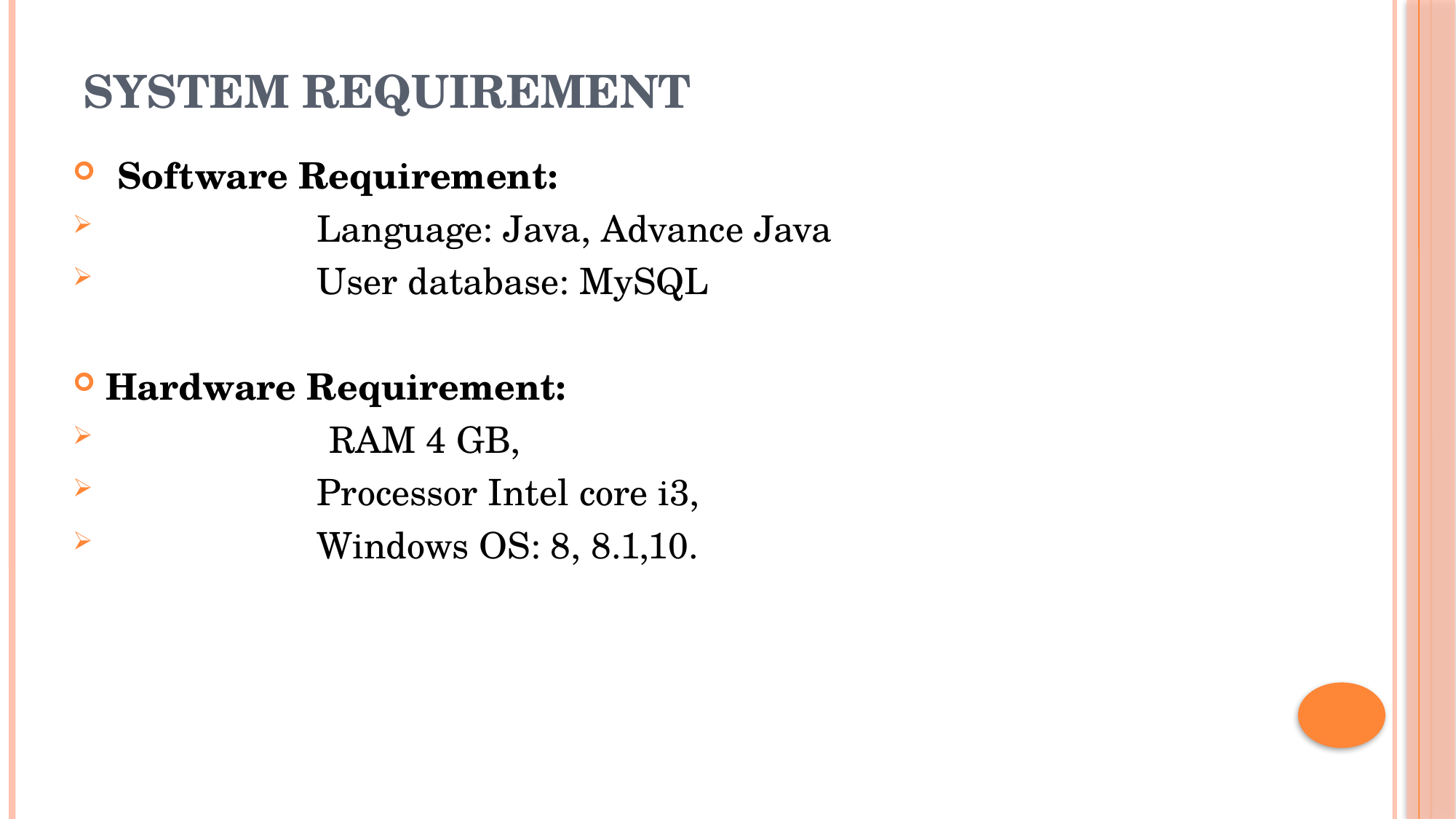

# System Requirement
 Software Requirement:
                    Language: Java, Advance Java
                    User database: MySQL

Hardware Requirement:
                     RAM 4 GB,
                    Processor Intel core i3,
                    Windows OS: 8, 8.1,10.